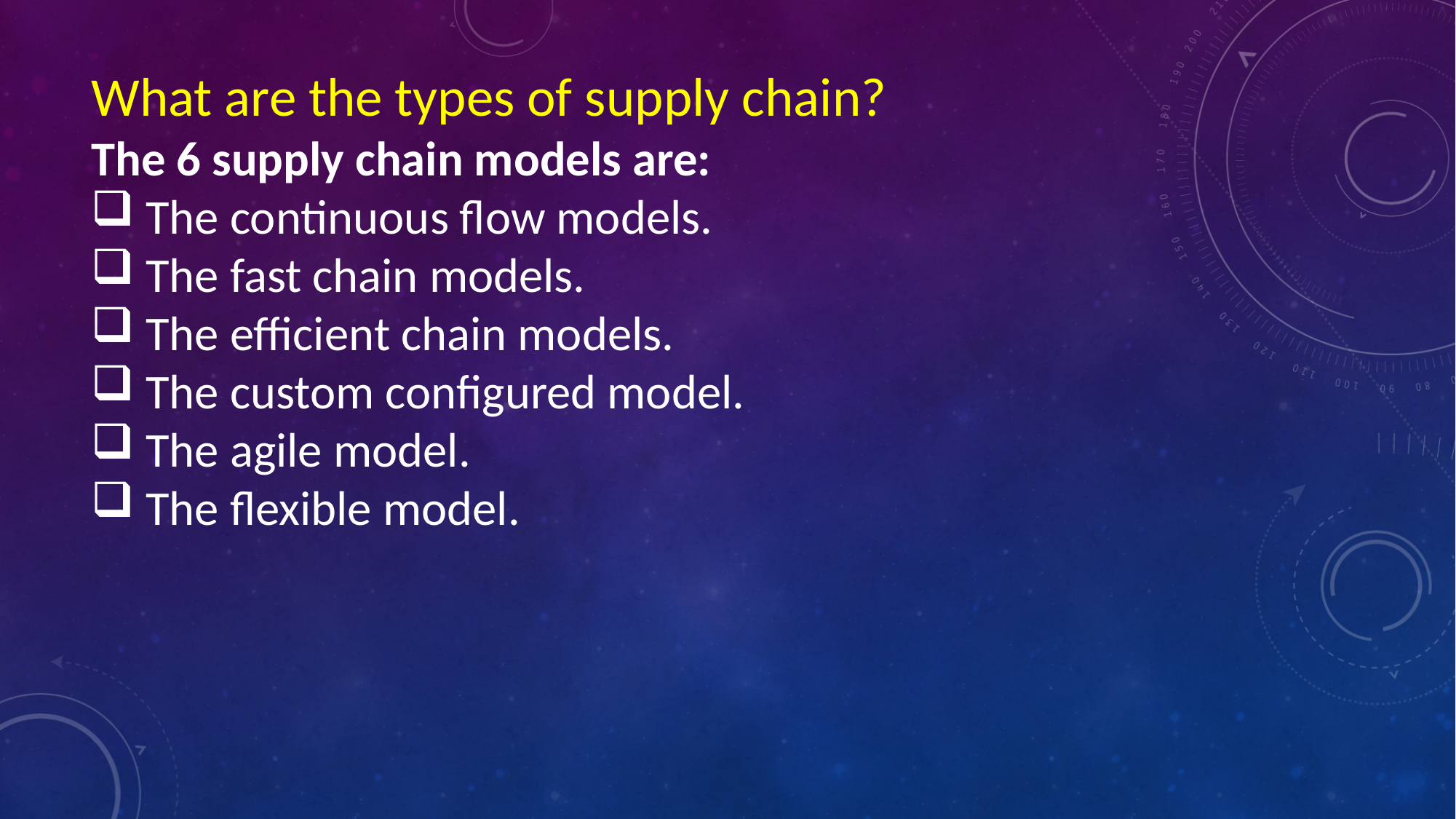

What are the types of supply chain?
The 6 supply chain models are:
The continuous flow models.
The fast chain models.
The efficient chain models.
The custom configured model.
The agile model.
The flexible model.